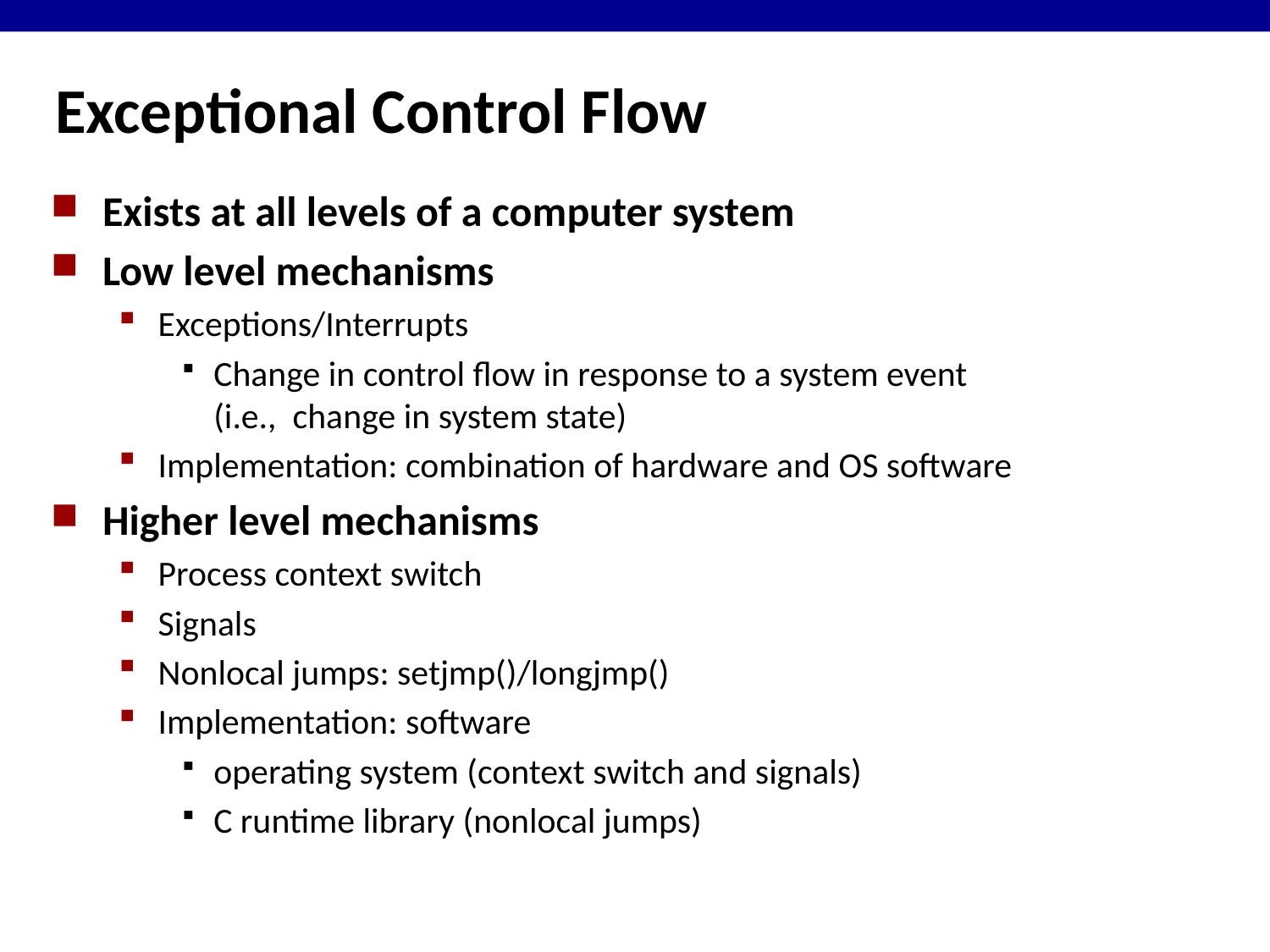

# Exceptional Control Flow
Exists at all levels of a computer system
Low level mechanisms
Exceptions/Interrupts
Change in control flow in response to a system event
(i.e.,  change in system state)
Implementation: combination of hardware and OS software
Higher level mechanisms
Process context switch
Signals
Nonlocal jumps: setjmp()/longjmp()
Implementation: software
operating system (context switch and signals)
C runtime library (nonlocal jumps)